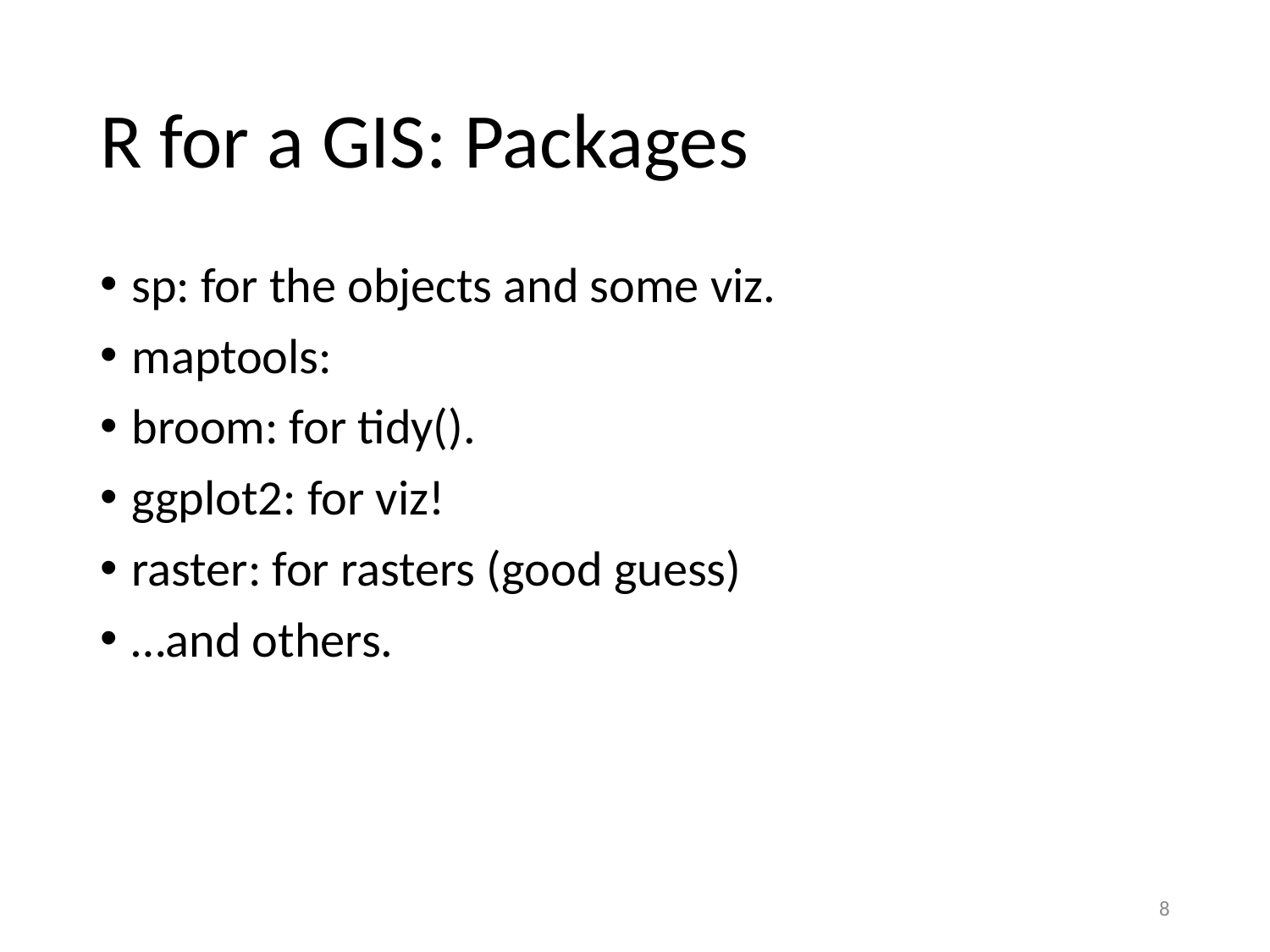

# R for a GIS: Packages
sp: for the objects and some viz.
maptools:
broom: for tidy().
ggplot2: for viz!
raster: for rasters (good guess)
…and others.
8